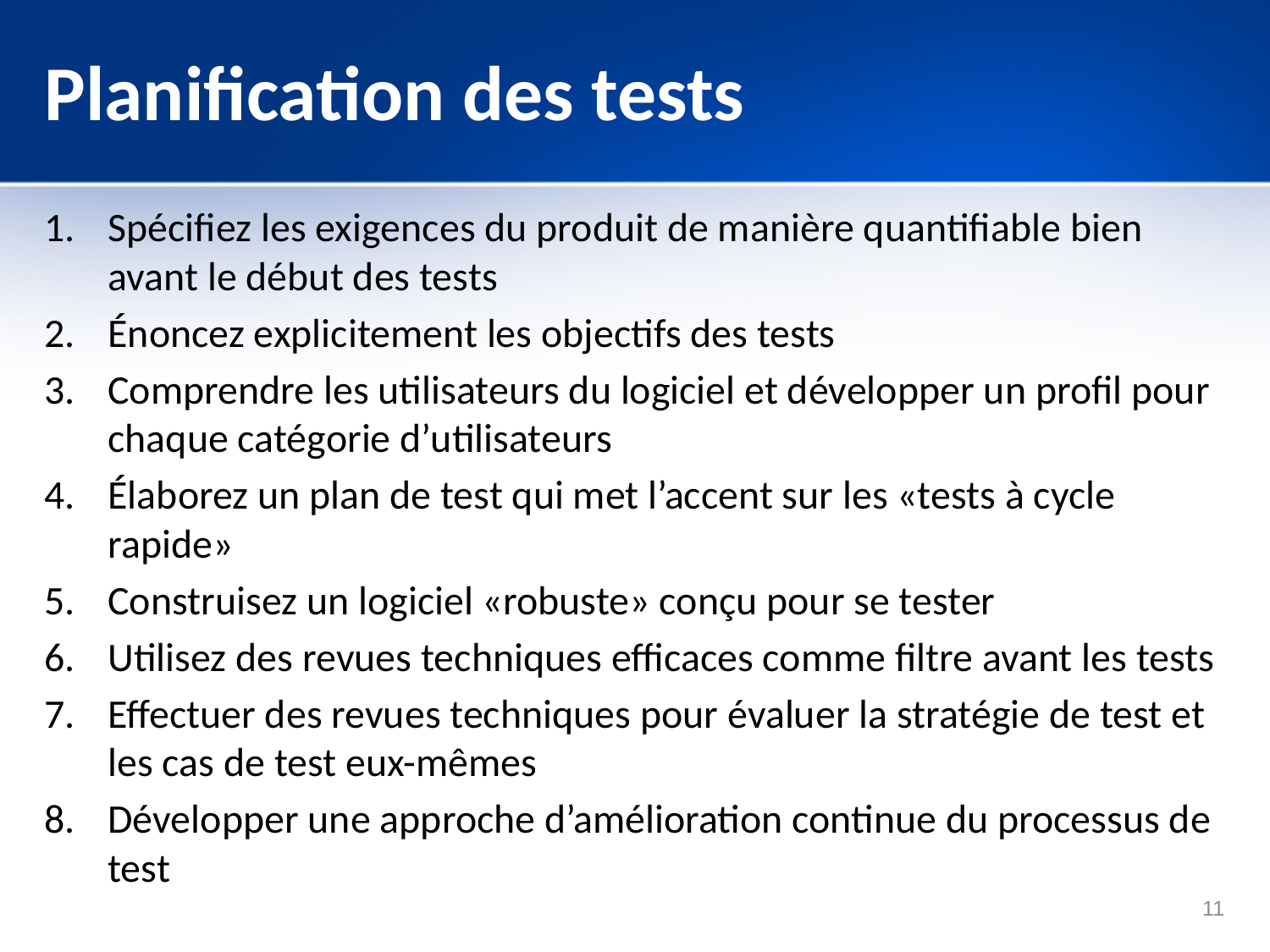

# Planification des tests
Spécifiez les exigences du produit de manière quantifiable bien avant le début des tests
Énoncez explicitement les objectifs des tests
Comprendre les utilisateurs du logiciel et développer un profil pour chaque catégorie d’utilisateurs
Élaborez un plan de test qui met l’accent sur les «tests à cycle rapide»
Construisez un logiciel «robuste» conçu pour se tester
Utilisez des revues techniques efficaces comme filtre avant les tests
Effectuer des revues techniques pour évaluer la stratégie de test et les cas de test eux-mêmes
Développer une approche d’amélioration continue du processus de test
11